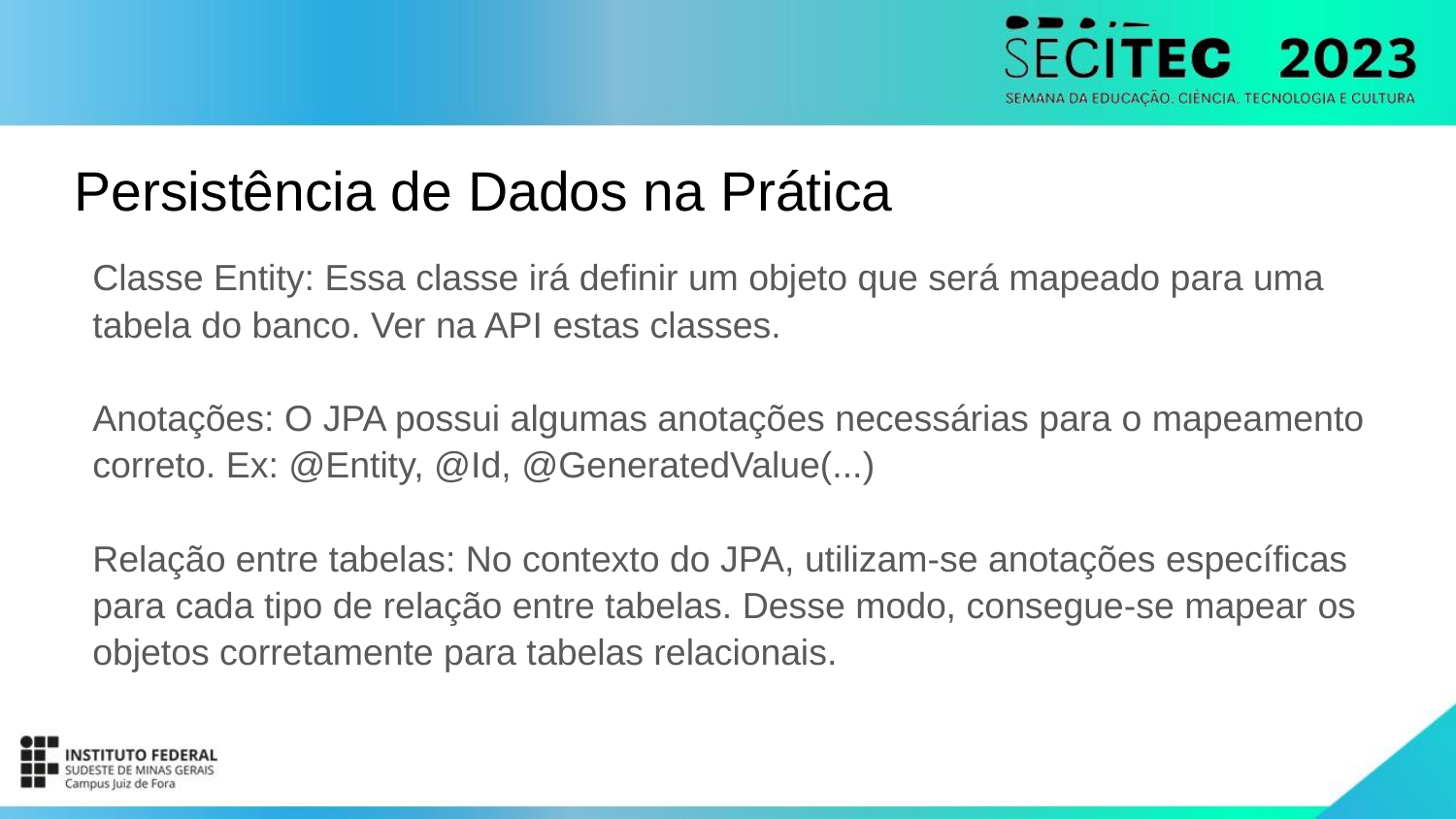

# Persistência de Dados na Prática
Classe Entity: Essa classe irá definir um objeto que será mapeado para uma tabela do banco. Ver na API estas classes.

Anotações: O JPA possui algumas anotações necessárias para o mapeamento correto. Ex: @Entity, @Id, @GeneratedValue(...)

Relação entre tabelas: No contexto do JPA, utilizam-se anotações específicas para cada tipo de relação entre tabelas. Desse modo, consegue-se mapear os objetos corretamente para tabelas relacionais.